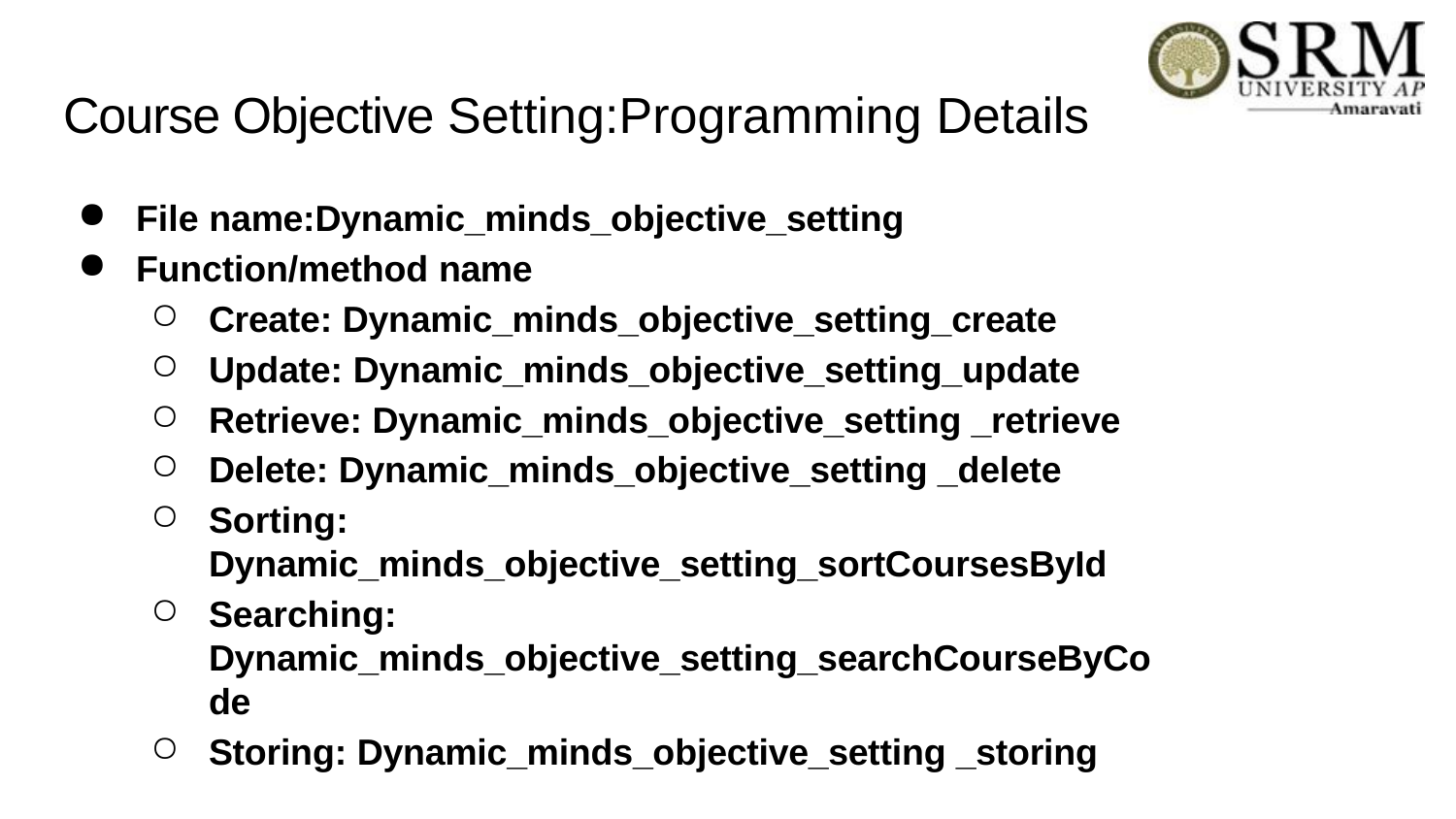

# Course Objective Setting:Programming Details
File name:Dynamic_minds_objective_setting
Function/method name
Create: Dynamic_minds_objective_setting_create
Update: Dynamic_minds_objective_setting_update
Retrieve: Dynamic_minds_objective_setting _retrieve
Delete: Dynamic_minds_objective_setting _delete
Sorting: Dynamic_minds_objective_setting_sortCoursesById
Searching: Dynamic_minds_objective_setting_searchCourseByCode
Storing: Dynamic_minds_objective_setting _storing